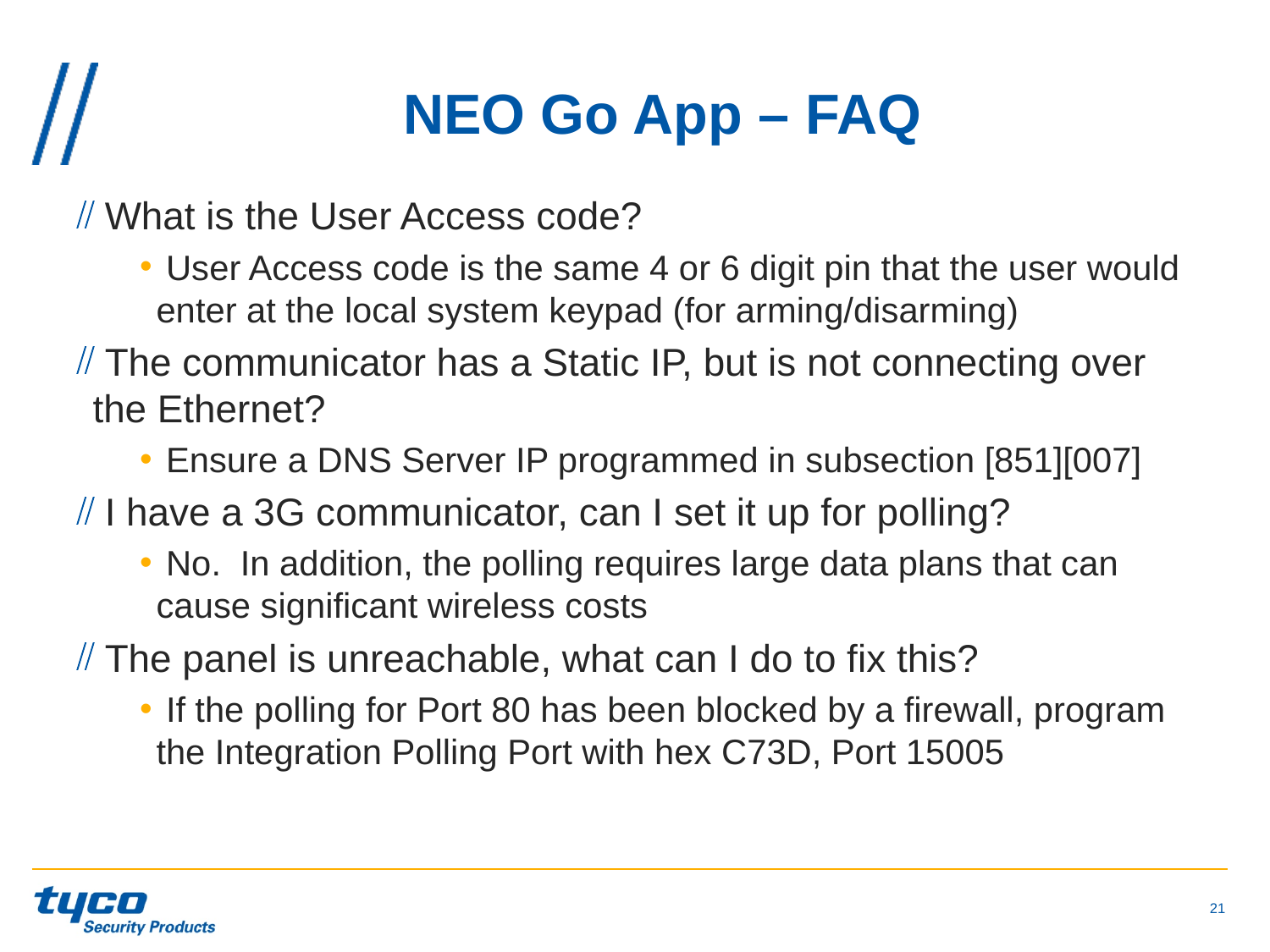

# NEO Go App – FAQ
 What is the User Access code?
 User Access code is the same 4 or 6 digit pin that the user would enter at the local system keypad (for arming/disarming)
 The communicator has a Static IP, but is not connecting over the Ethernet?
 Ensure a DNS Server IP programmed in subsection [851][007]
 I have a 3G communicator, can I set it up for polling?
 No.  In addition, the polling requires large data plans that can cause significant wireless costs
 The panel is unreachable, what can I do to fix this?
 If the polling for Port 80 has been blocked by a firewall, program the Integration Polling Port with hex C73D, Port 15005
21